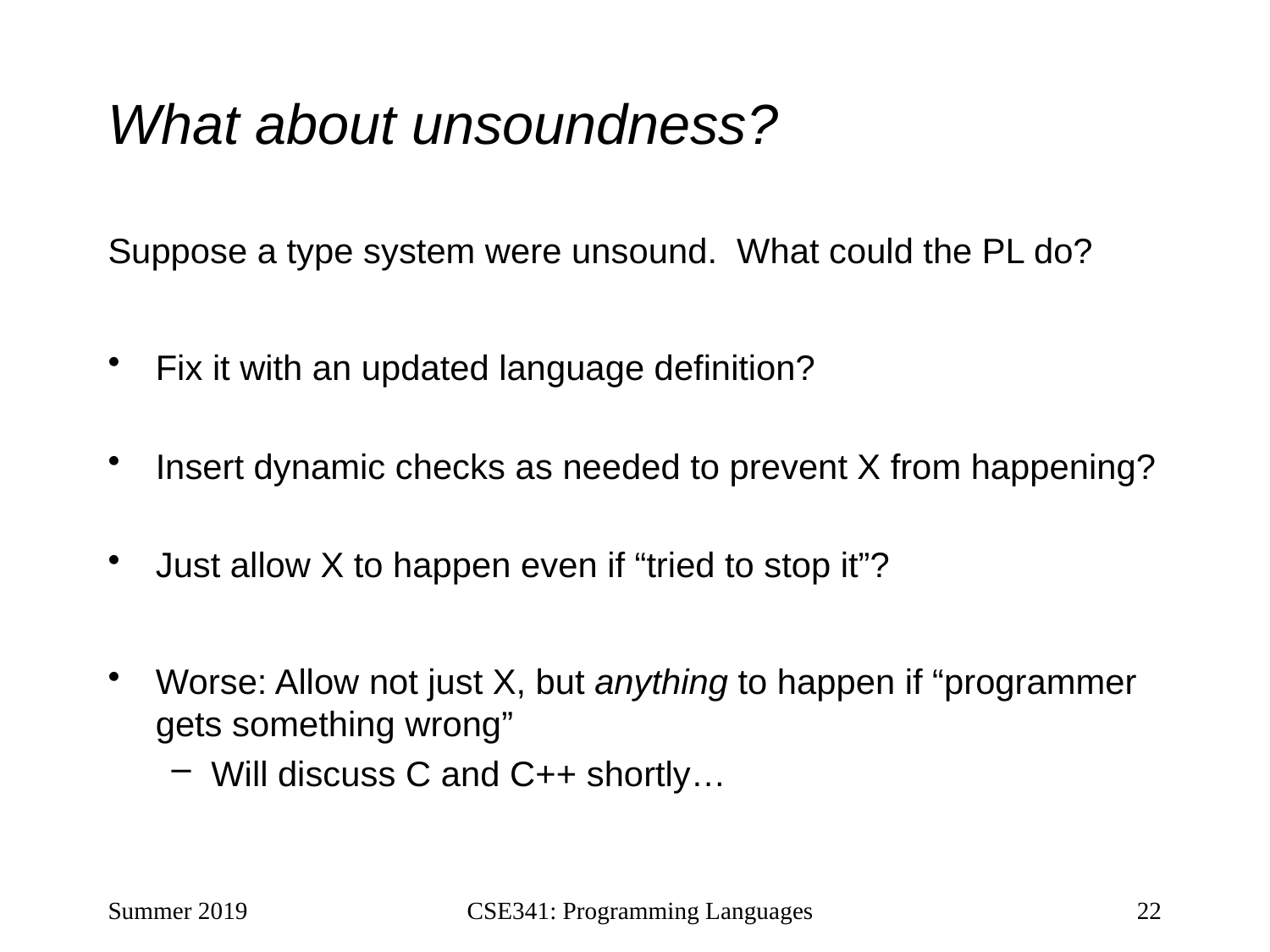

# What about unsoundness?
Suppose a type system were unsound.  What could the PL do?

Fix it with an updated language definition?

Insert dynamic checks as needed to prevent X from happening?

Just allow X to happen even if “tried to stop it”?

Worse: Allow not just X, but anything to happen if “programmer gets something wrong”
Will discuss C and C++ shortly…

Summer 2019
CSE341: Programming Languages
22